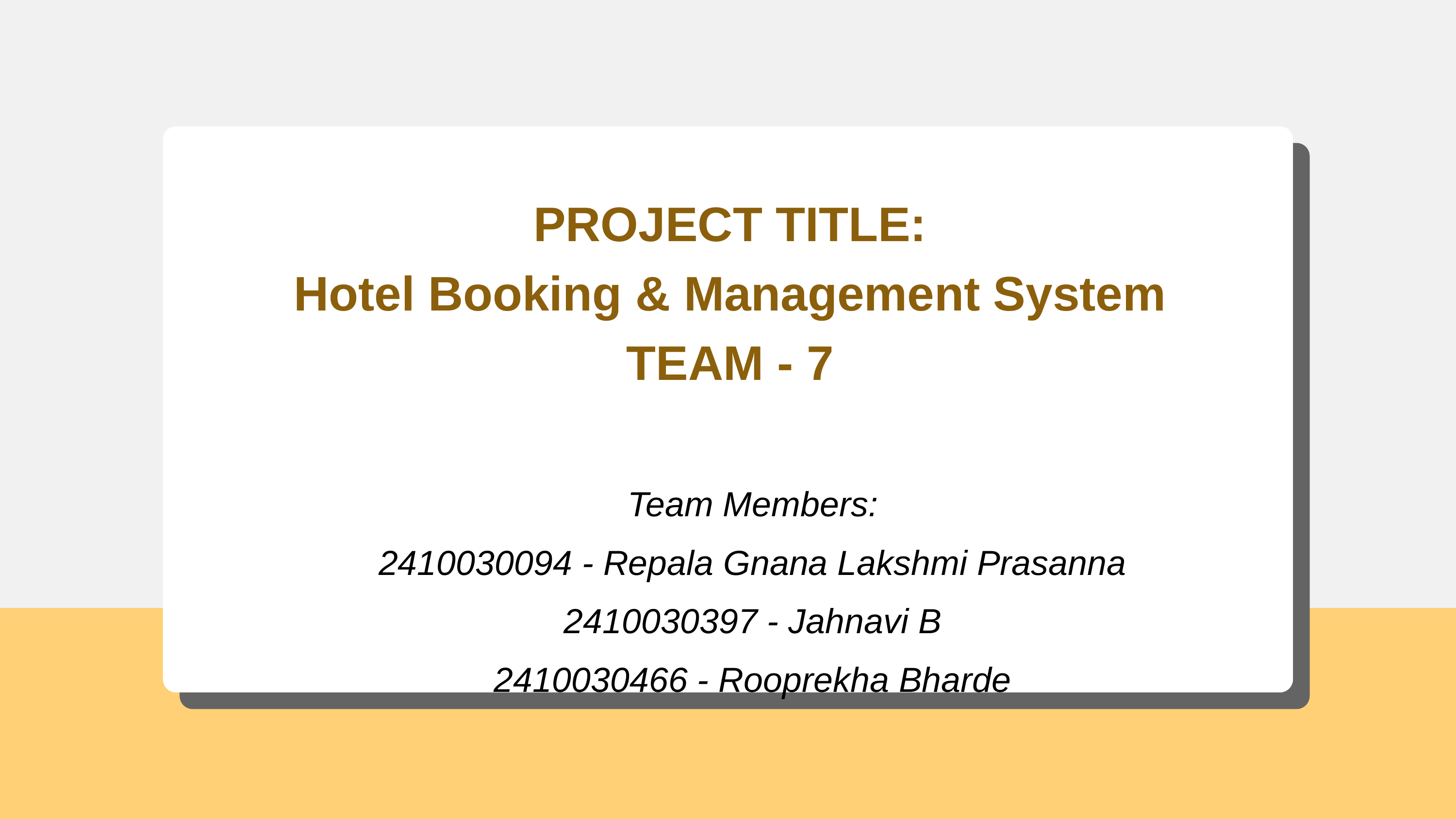

PROJECT TITLE:
Hotel Booking & Management System
TEAM - 7
Team Members:
2410030094 - Repala Gnana Lakshmi Prasanna
2410030397 - Jahnavi B
2410030466 - Rooprekha Bharde